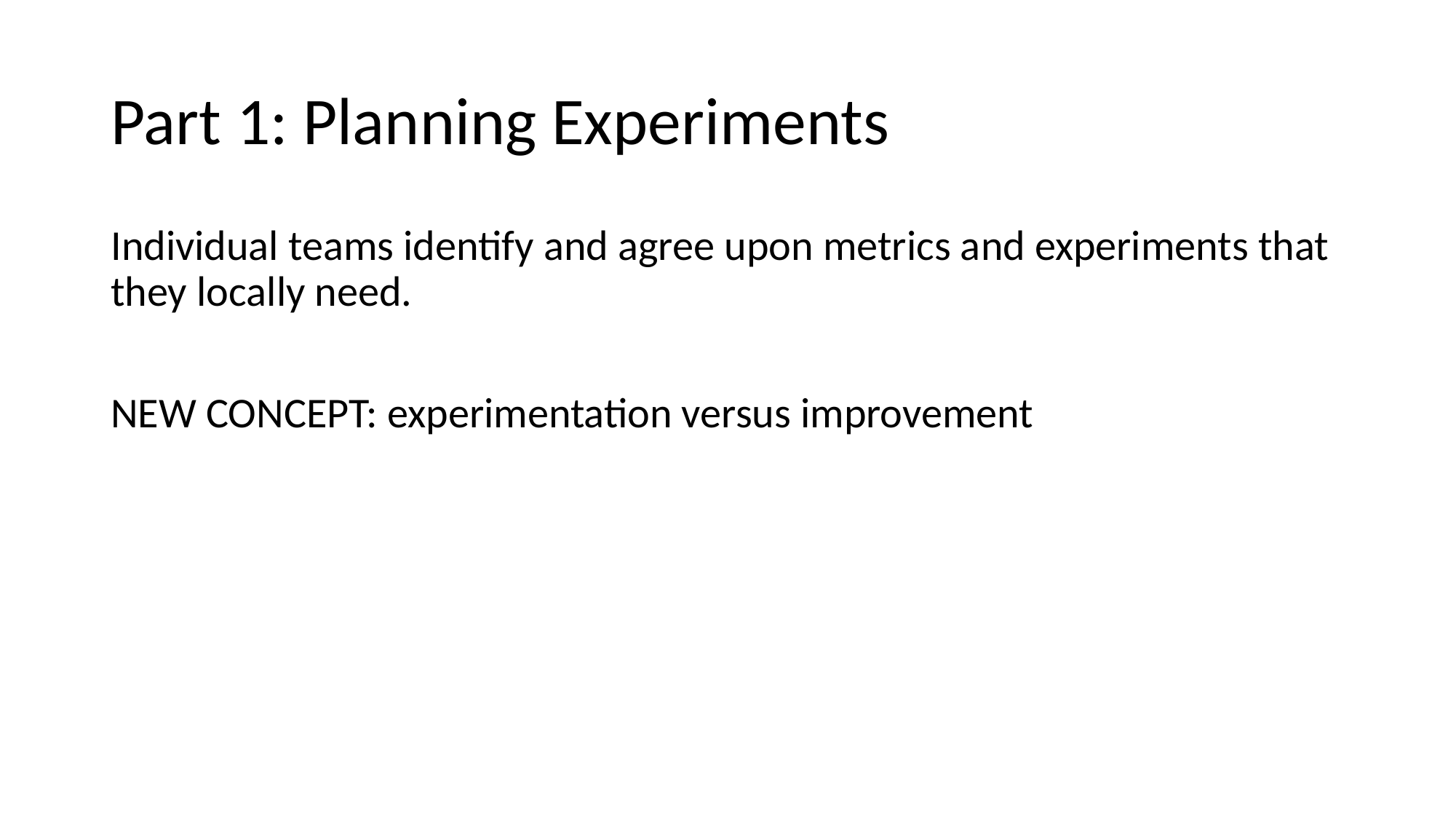

# Part 1: Planning Experiments
Individual teams identify and agree upon metrics and experiments that they locally need.

NEW CONCEPT: experimentation versus improvement